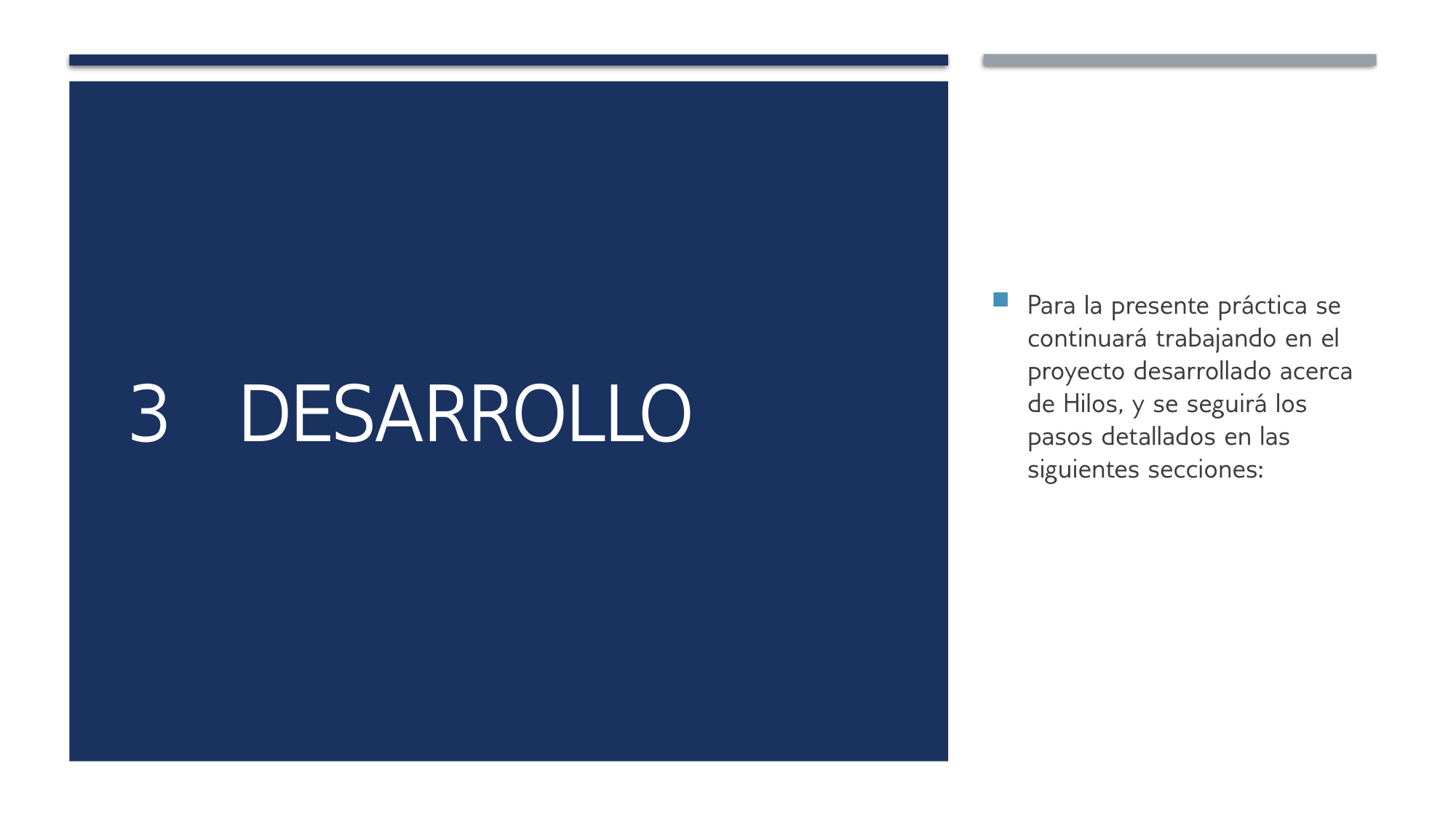

# 3	DESARROLLO
Para la presente práctica se continuará trabajando en el proyecto desarrollado acerca de Hilos, y se seguirá los pasos detallados en las siguientes secciones: